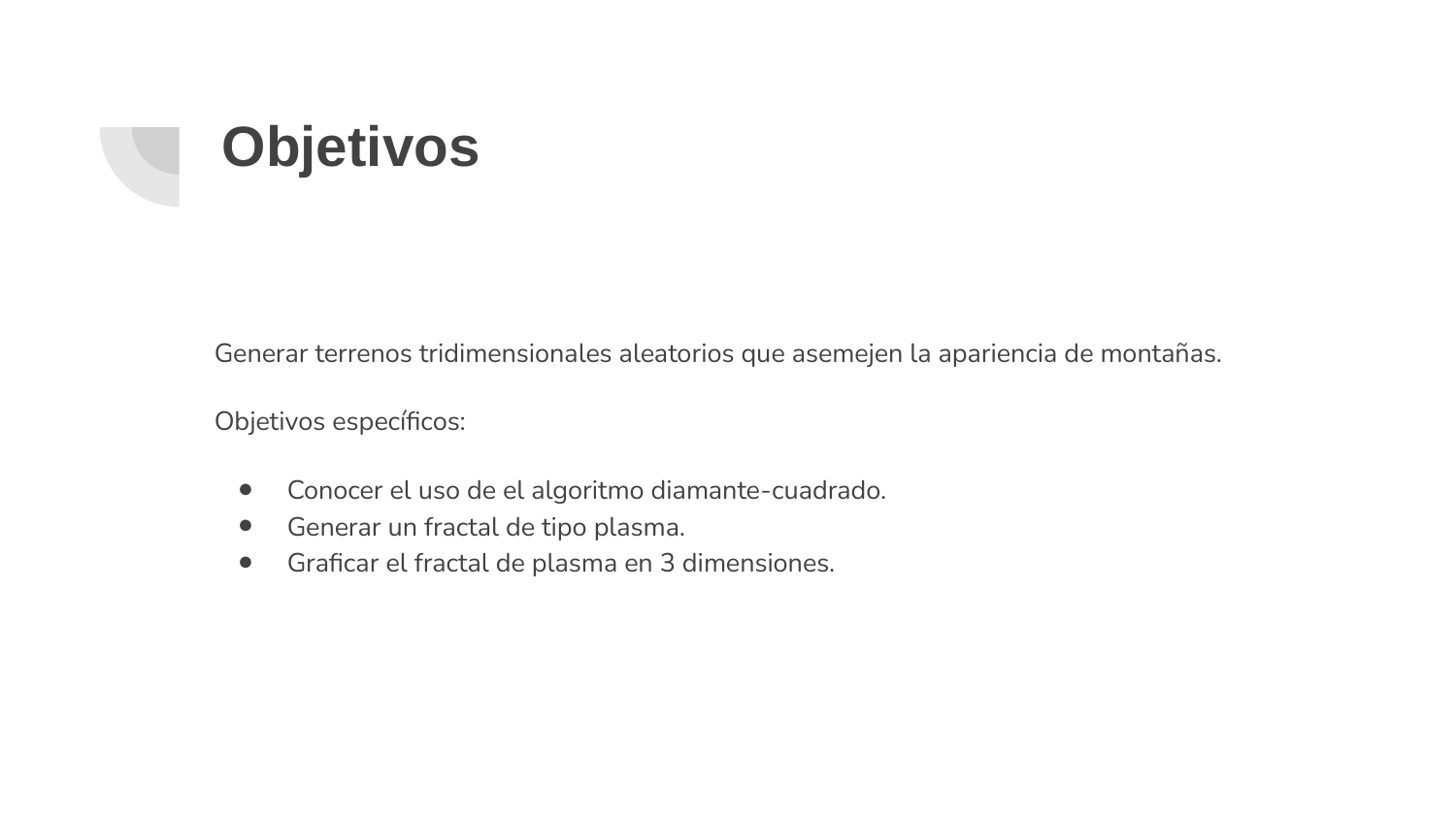

# Objetivos
Generar terrenos tridimensionales aleatorios que asemejen la apariencia de montañas.
Objetivos específicos:
Conocer el uso de el algoritmo diamante-cuadrado.
Generar un fractal de tipo plasma.
Graficar el fractal de plasma en 3 dimensiones.